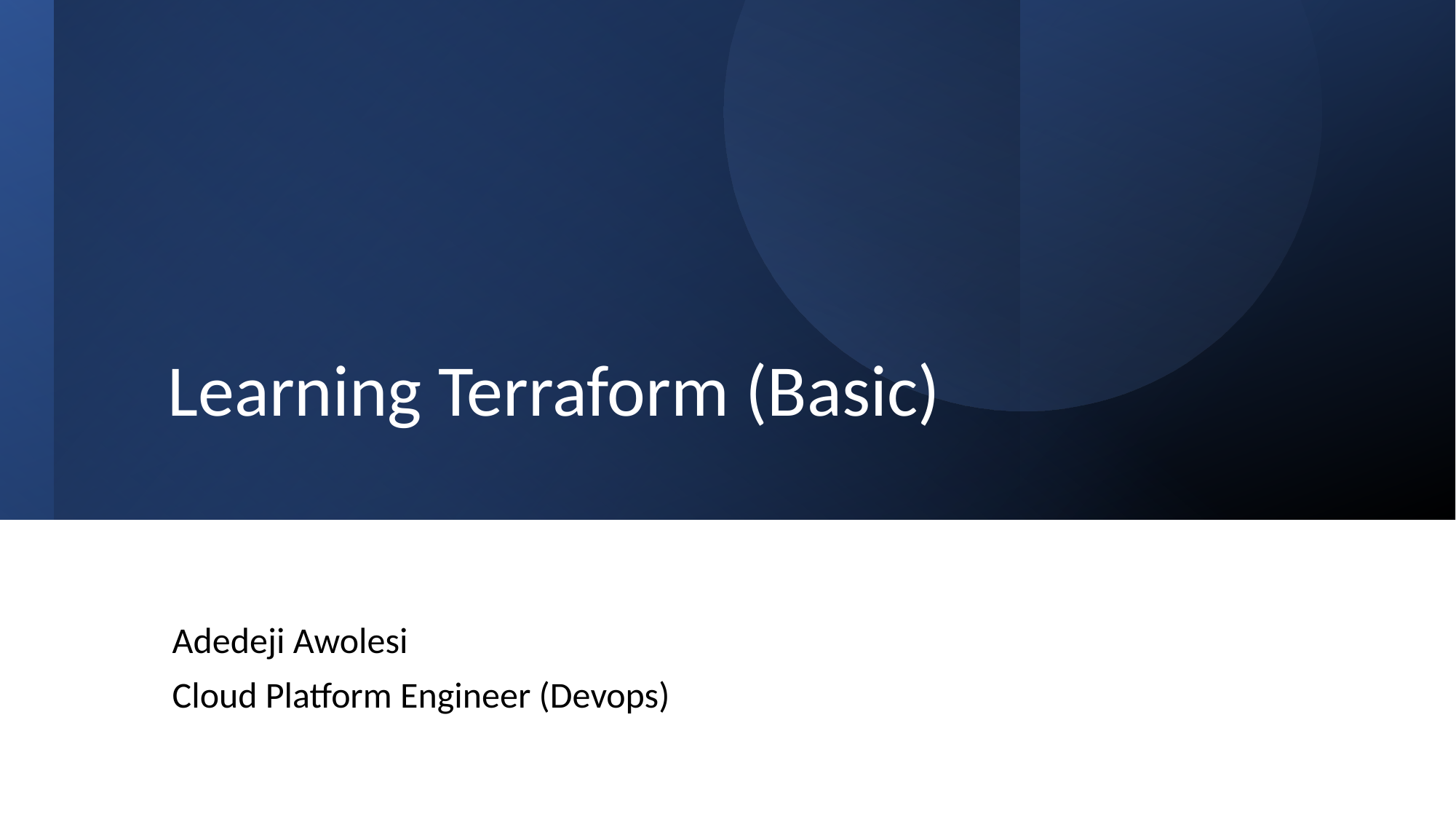

# Learning Terraform (Basic)
Adedeji Awolesi
Cloud Platform Engineer (Devops)